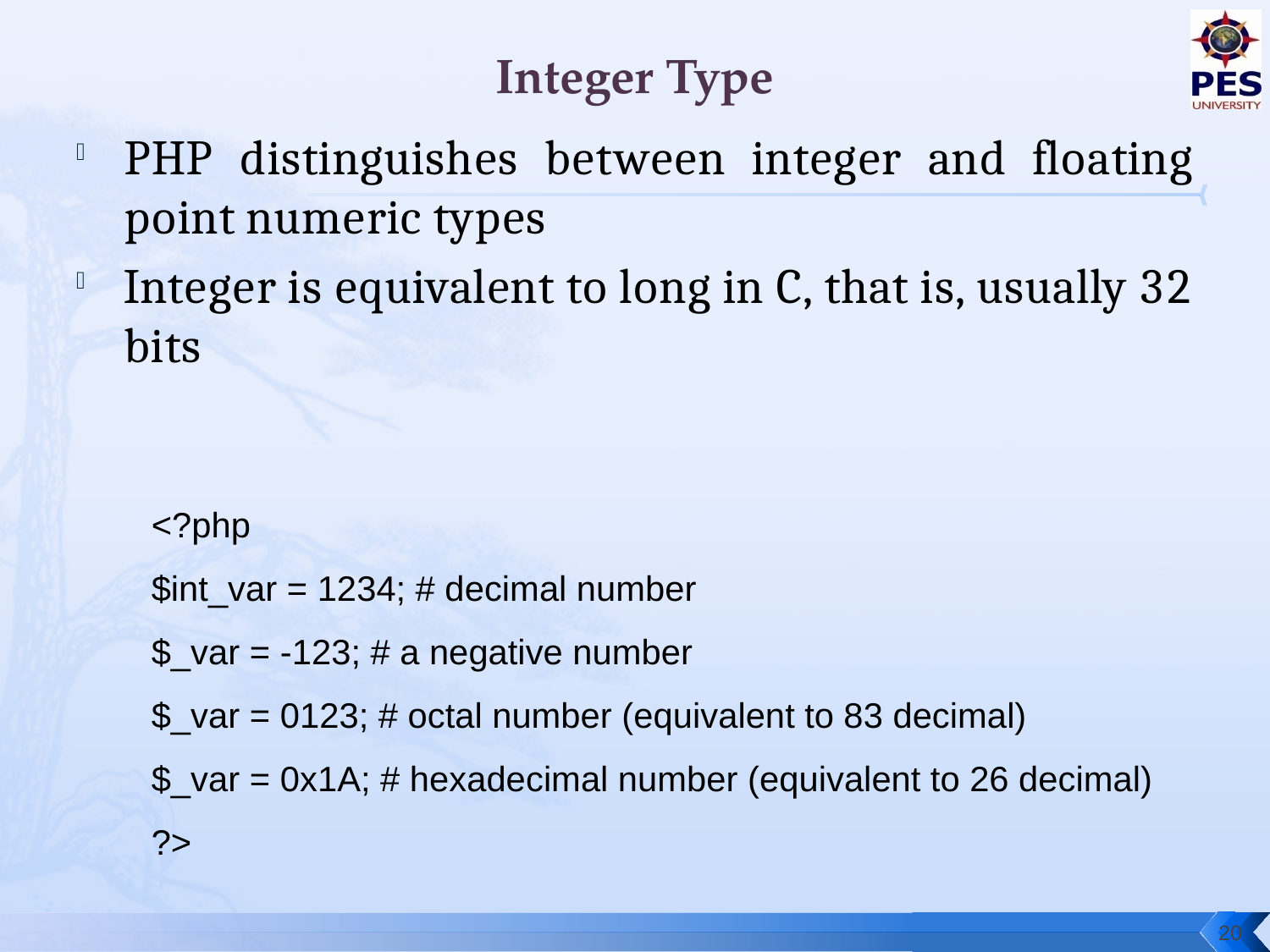

# Integer Type
PHP distinguishes between integer and floating point numeric types
Integer is equivalent to long in C, that is, usually 32 bits
<?php
$int_var = 1234; # decimal number
$_var = -123; # a negative number
$_var = 0123; # octal number (equivalent to 83 decimal)
$_var = 0x1A; # hexadecimal number (equivalent to 26 decimal)
?>
20